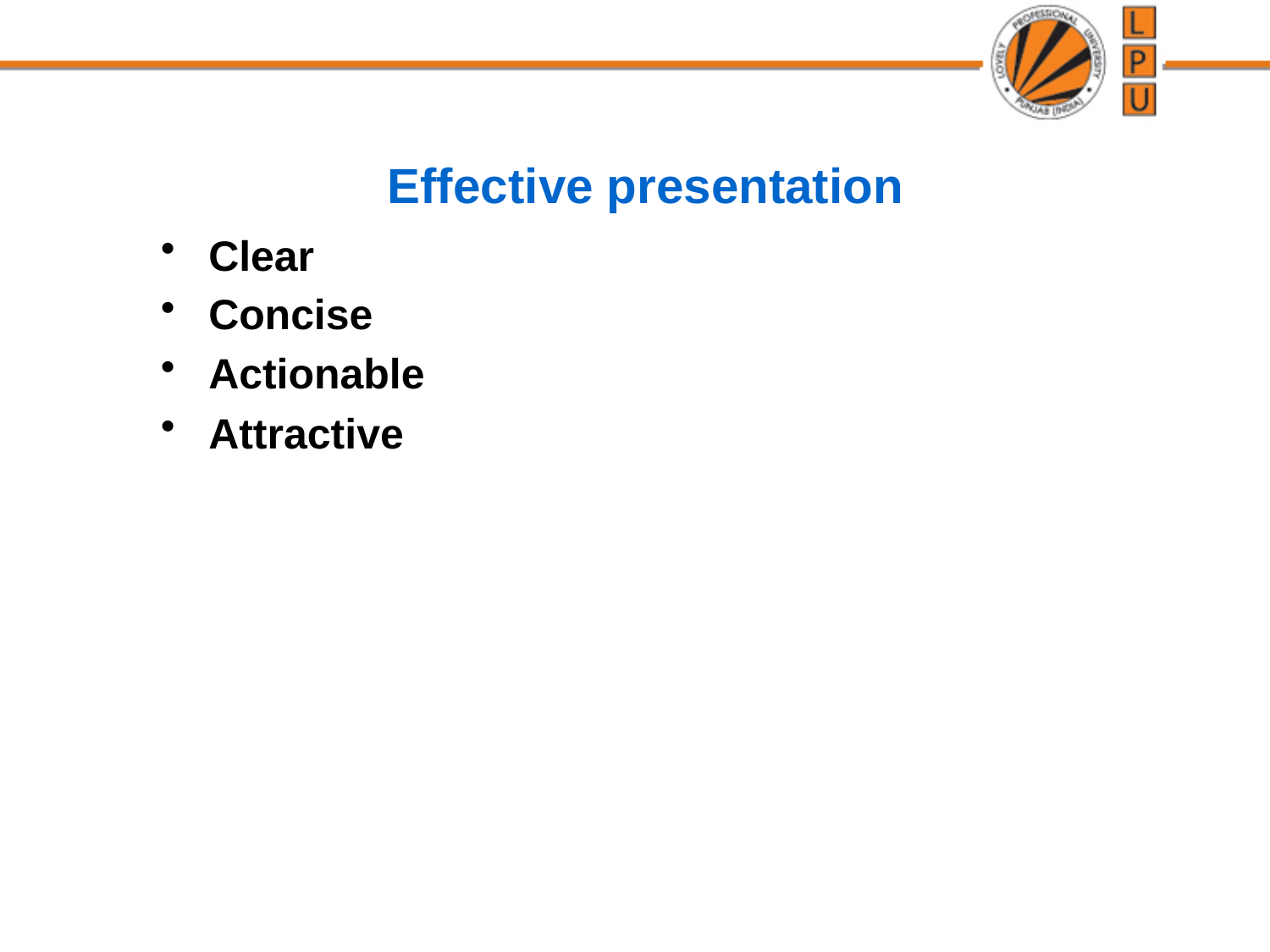

# Effective presentation
Clear
Concise
Actionable
Attractive